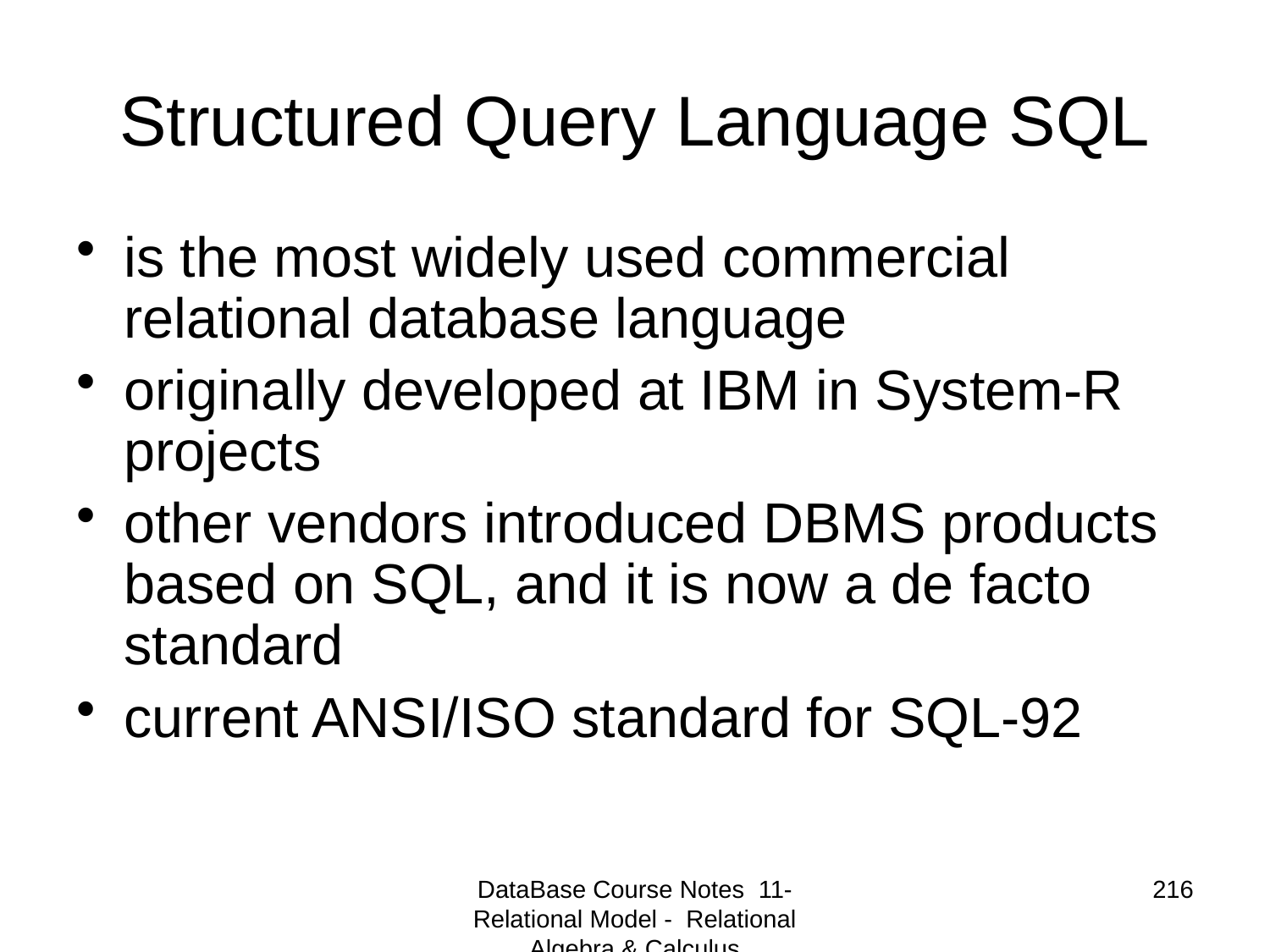

# Structured Query Language SQL
is the most widely used commercial relational database language
originally developed at IBM in System-R projects
other vendors introduced DBMS products based on SQL, and it is now a de facto standard
current ANSI/ISO standard for SQL-92
DataBase Course Notes  11- Relational Model -  Relational Algebra & Calculus
216